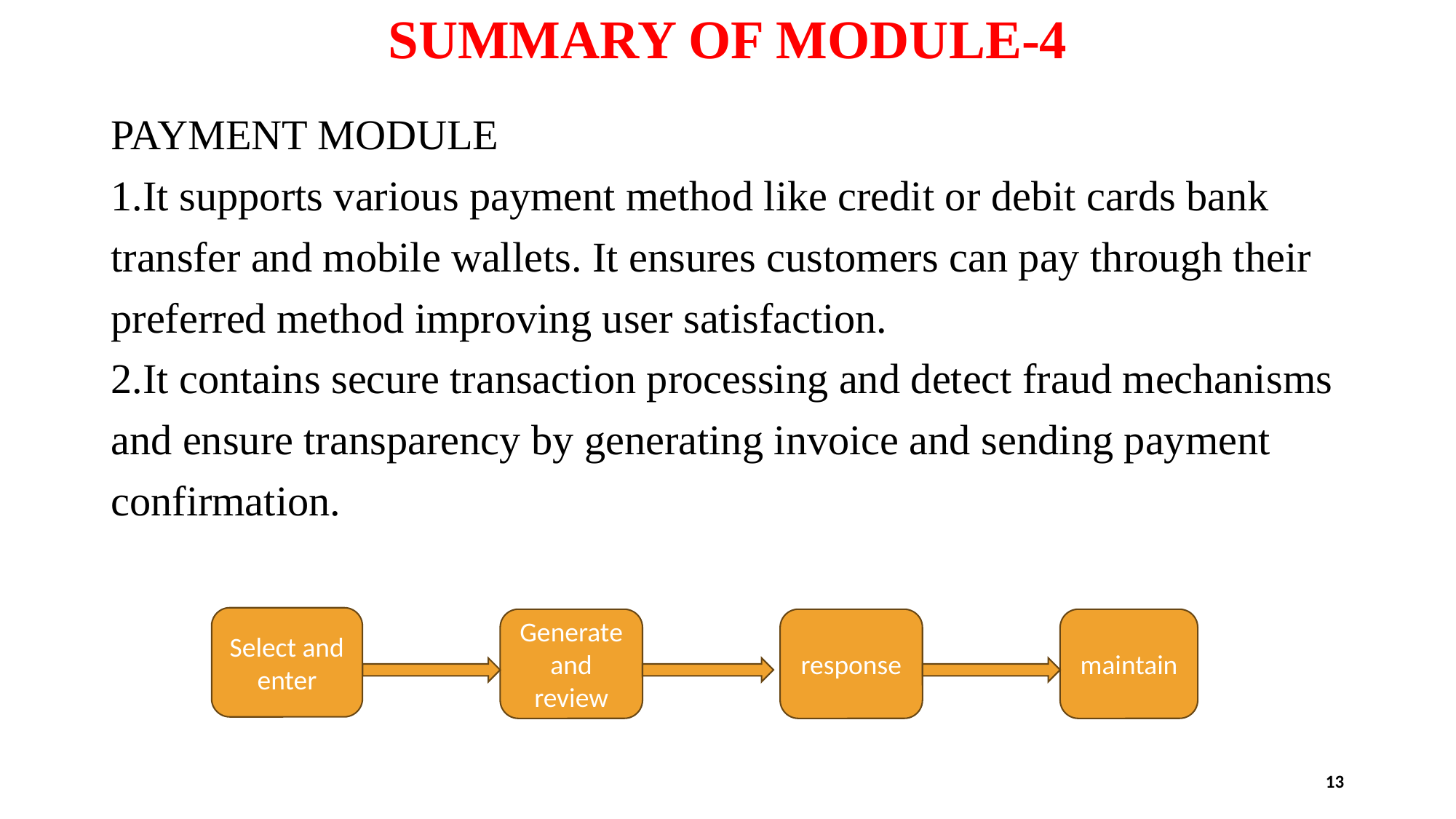

# SUMMARY OF MODULE-4
PAYMENT MODULE
1.It supports various payment method like credit or debit cards bank
transfer and mobile wallets. It ensures customers can pay through their
preferred method improving user satisfaction.
2.It contains secure transaction processing and detect fraud mechanisms
and ensure transparency by generating invoice and sending payment
confirmation.

Select and enter
Generate and review
response
maintain

13